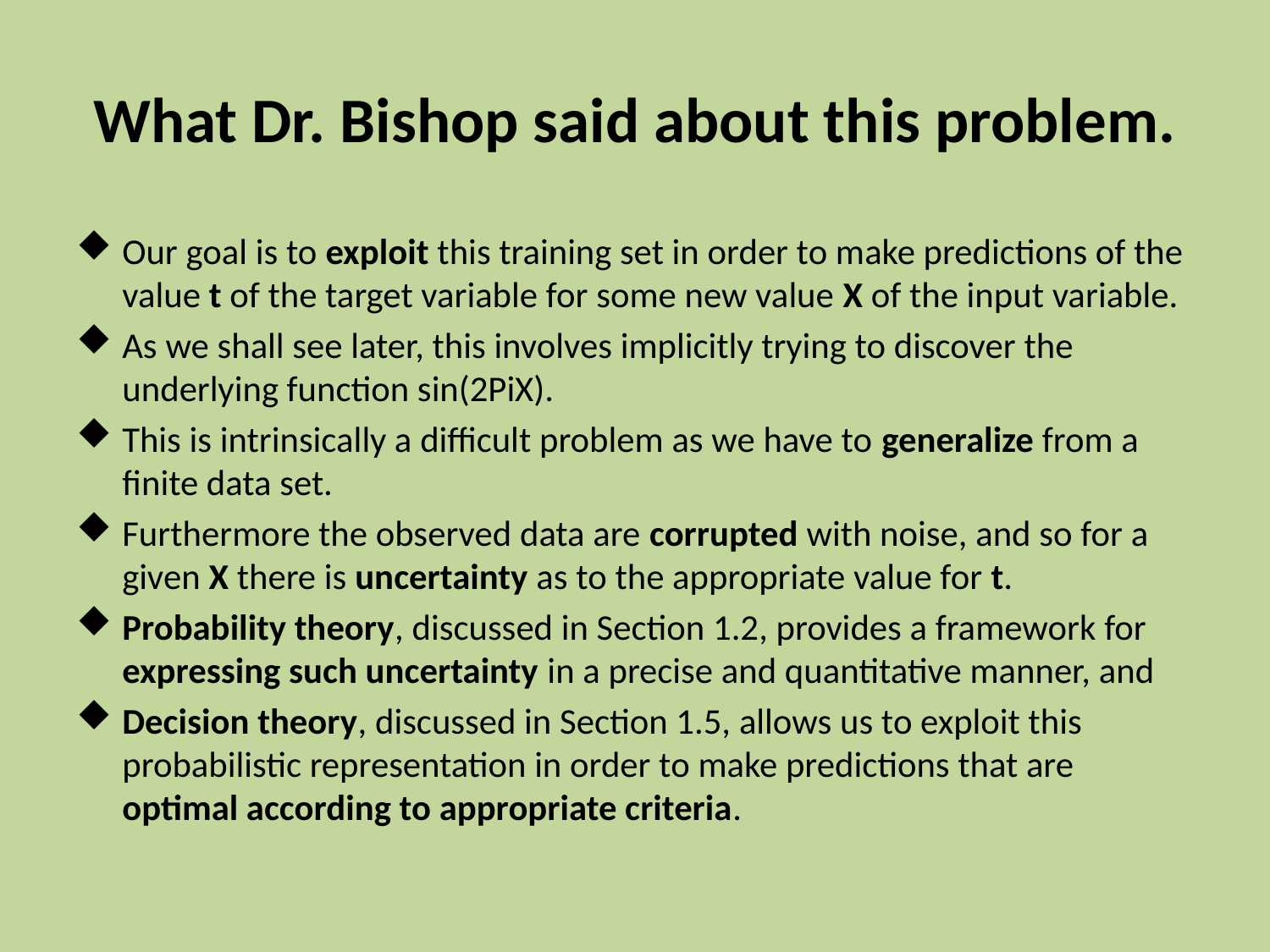

# What Dr. Bishop said about this problem.
Our goal is to exploit this training set in order to make predictions of the value t of the target variable for some new value X of the input variable.
As we shall see later, this involves implicitly trying to discover the underlying function sin(2PiX).
This is intrinsically a difficult problem as we have to generalize from a finite data set.
Furthermore the observed data are corrupted with noise, and so for a given X there is uncertainty as to the appropriate value for t.
Probability theory, discussed in Section 1.2, provides a framework for expressing such uncertainty in a precise and quantitative manner, and
Decision theory, discussed in Section 1.5, allows us to exploit this probabilistic representation in order to make predictions that are optimal according to appropriate criteria.